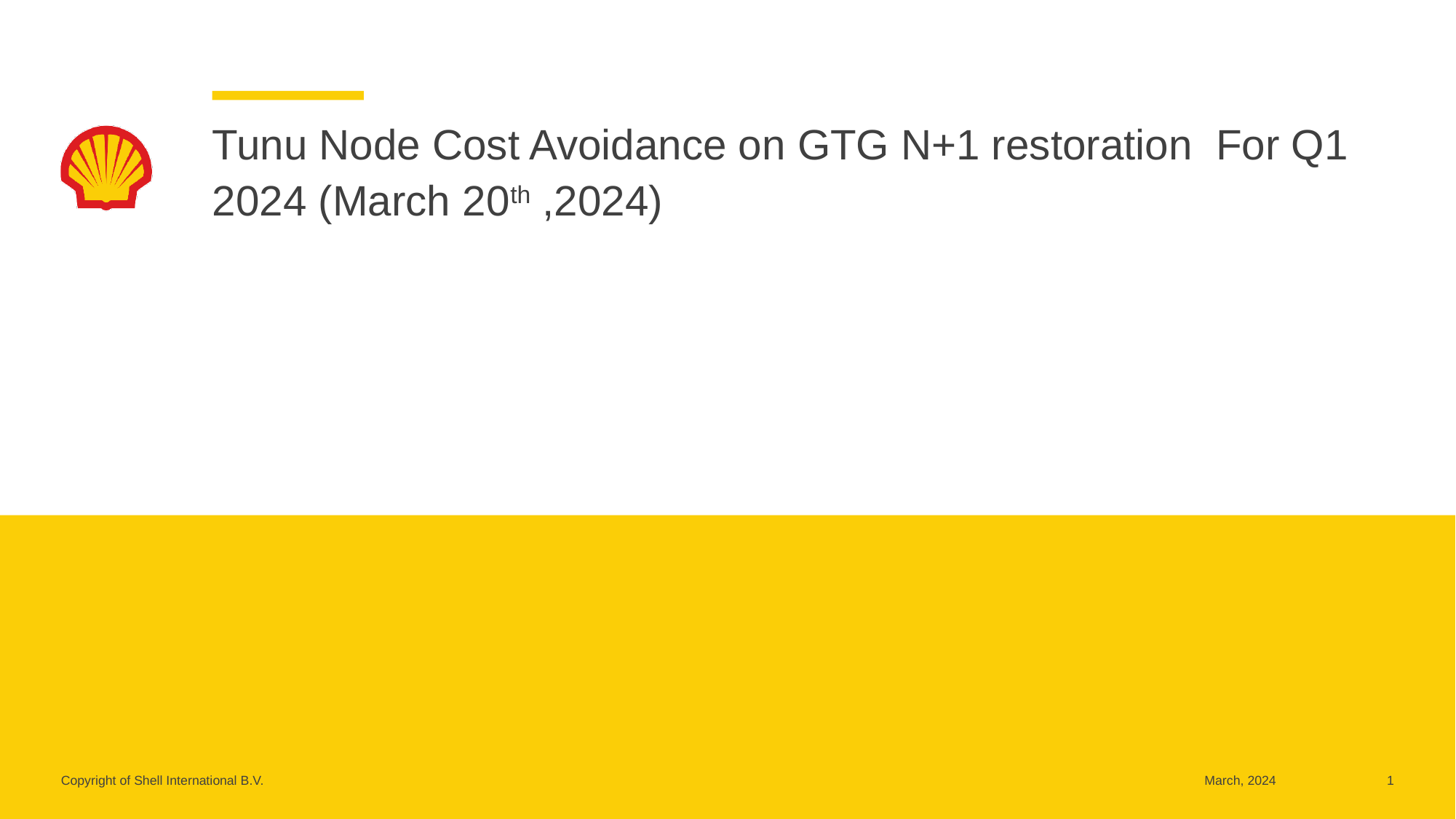

# Tunu Node Cost Avoidance on GTG N+1 restoration  For Q1 2024 (March 20th ,2024)

1
March, 2024